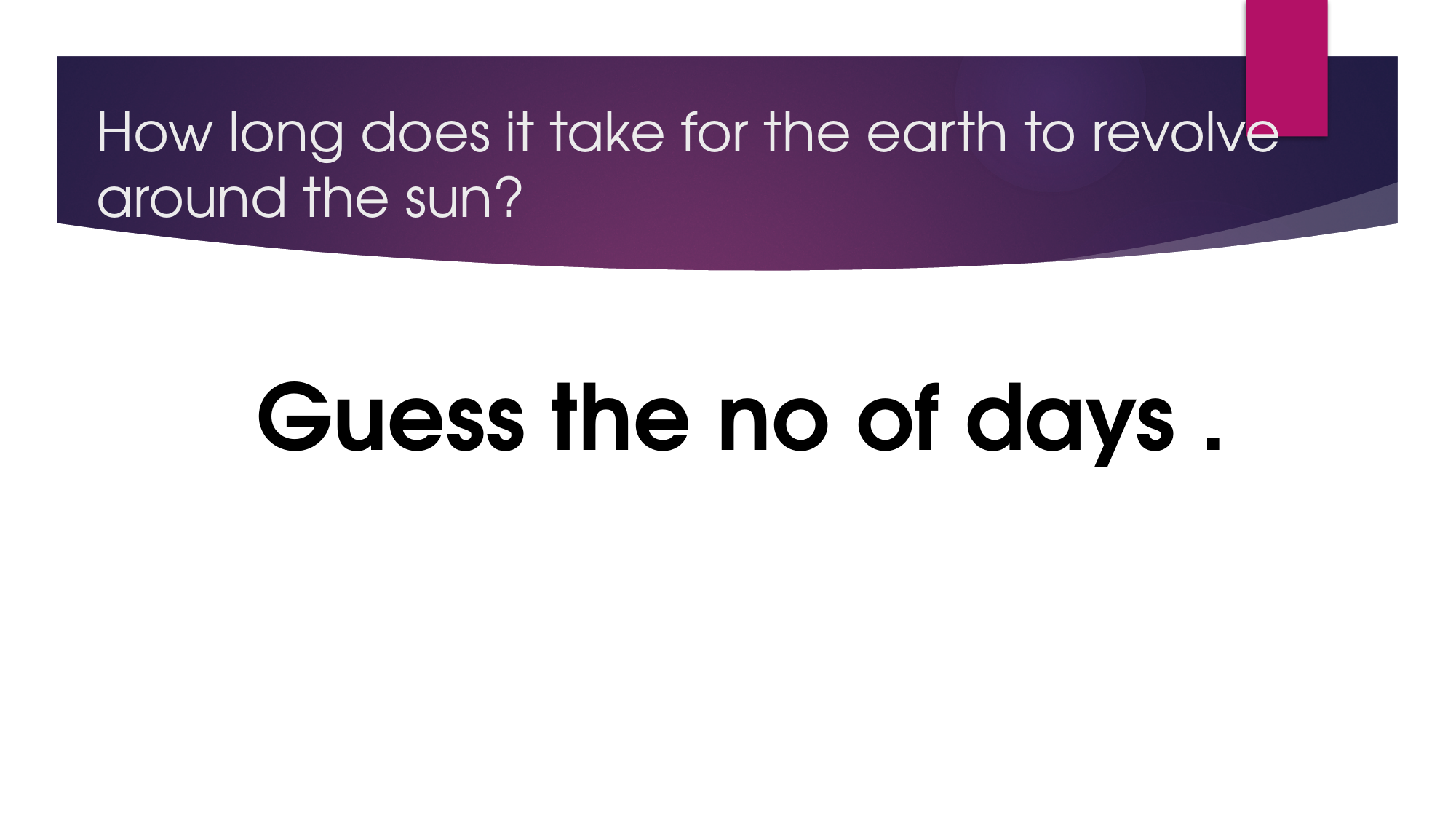

# How long does it take for the earth to revolve around the sun?

Guess the no of days .